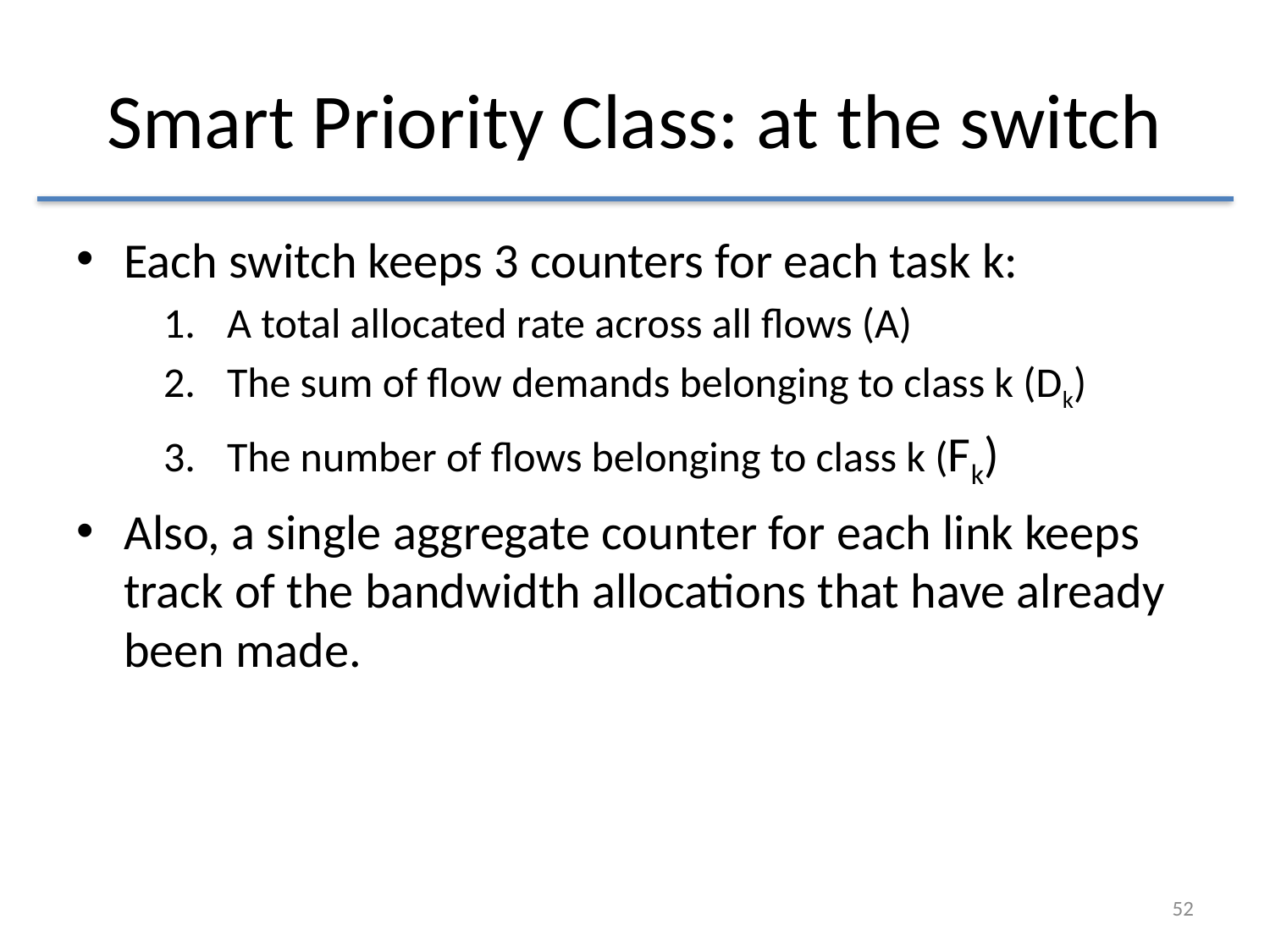

# Smart Priority Class: at the switch
Each switch keeps 3 counters for each task k:
A total allocated rate across all flows (A)
The sum of flow demands belonging to class k (Dk)
The number of flows belonging to class k (Fk)
Also, a single aggregate counter for each link keeps track of the bandwidth allocations that have already been made.
52